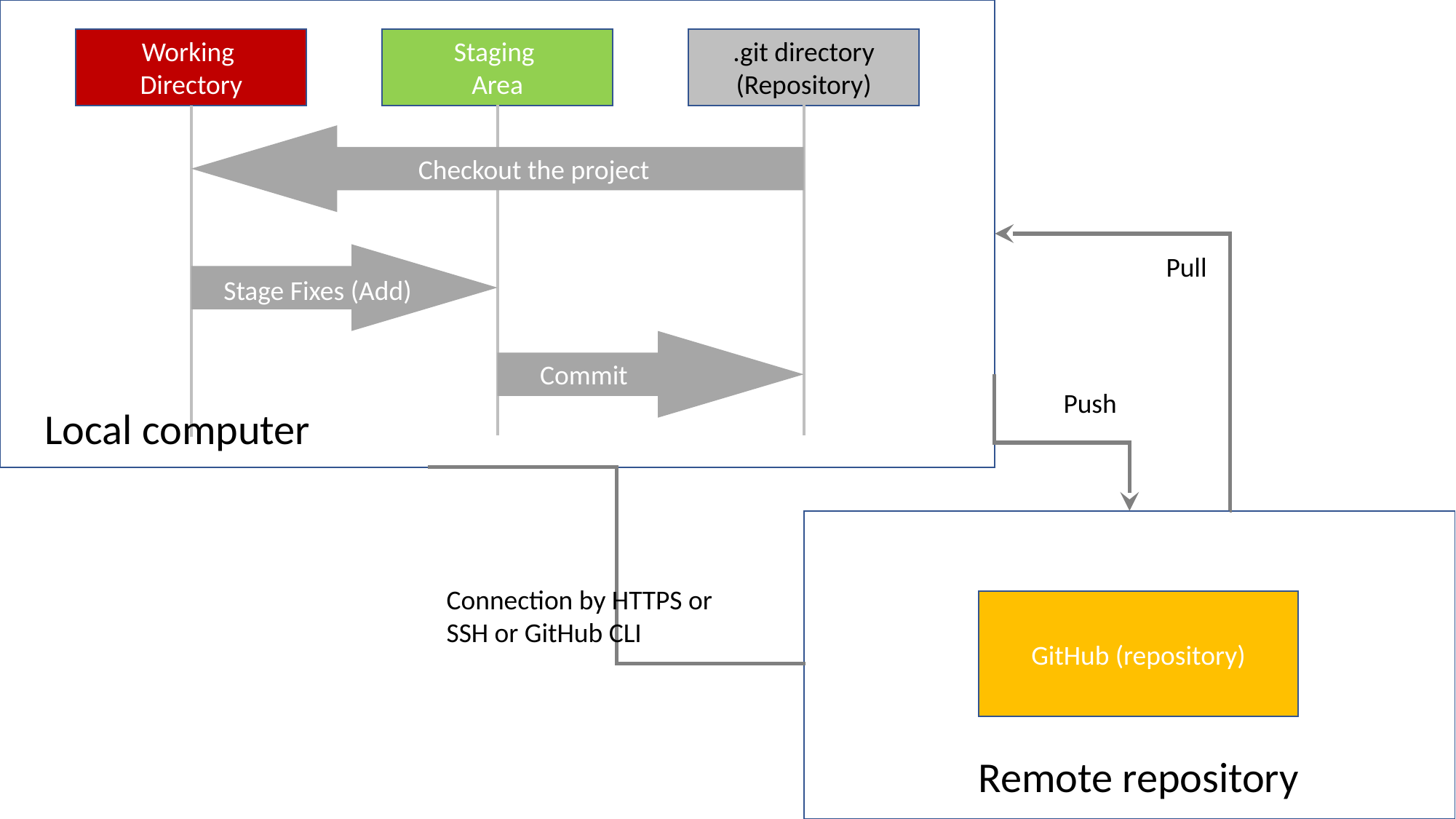

Working
Directory
Staging
Area
.git directory
(Repository)
Checkout the project

Stage Fixes (Add)

Commit
Pull
Push
Local computer

Connection by HTTPS or SSH or GitHub CLI
GitHub (repository)
Remote repository